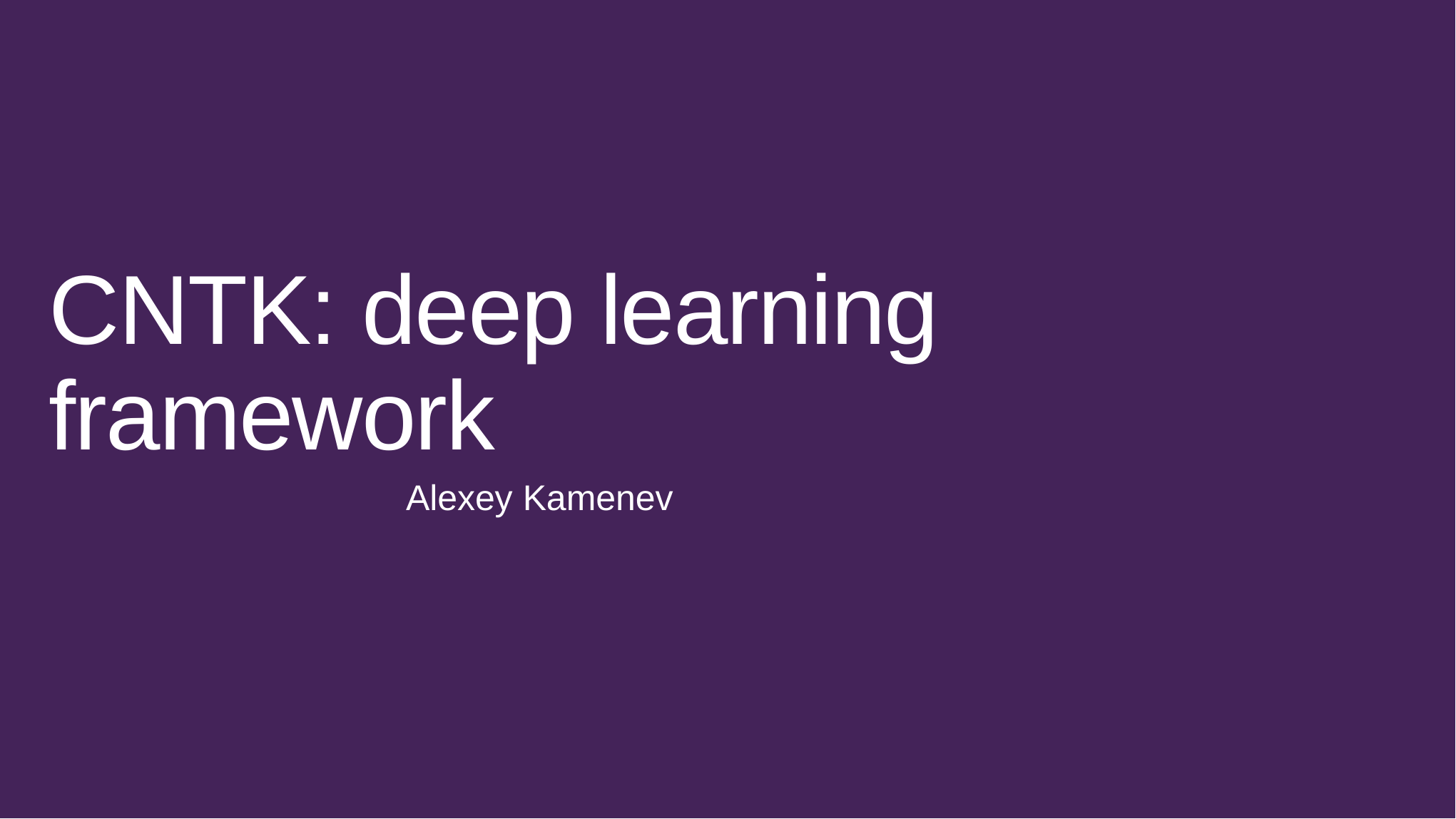

# CNTK: deep learning framework
Alexey Kamenev